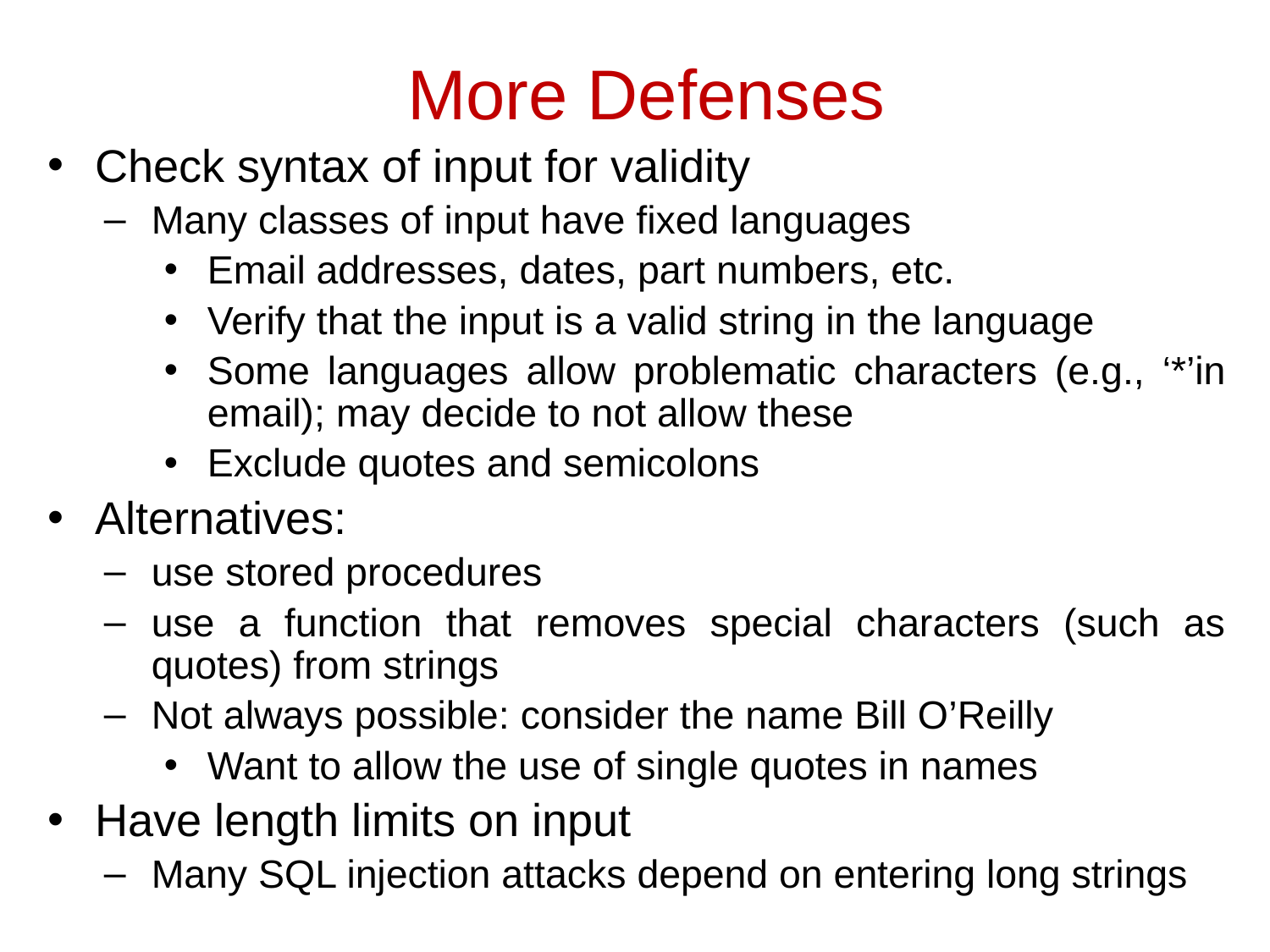

# More Defenses
Check syntax of input for validity
Many classes of input have fixed languages
Email addresses, dates, part numbers, etc.
Verify that the input is a valid string in the language
Some languages allow problematic characters (e.g., ‘*’in email); may decide to not allow these
Exclude quotes and semicolons
Alternatives:
use stored procedures
use a function that removes special characters (such as quotes) from strings
Not always possible: consider the name Bill O’Reilly
Want to allow the use of single quotes in names
Have length limits on input
Many SQL injection attacks depend on entering long strings